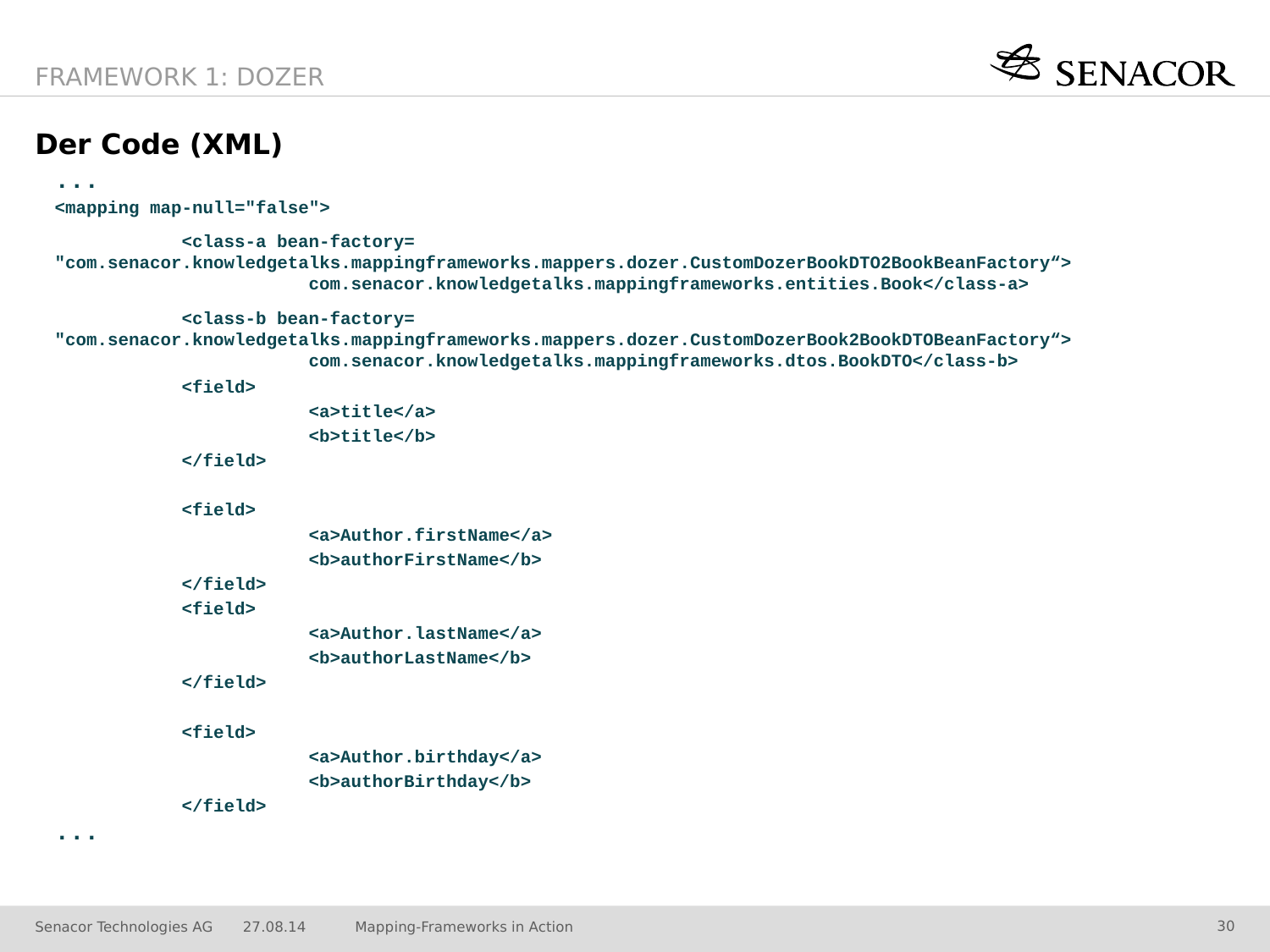

Framework 1: Dozer
# Der Code (XML)
...
<mapping map-null="false">
	<class-a bean-factory= 		"com.senacor.knowledgetalks.mappingframeworks.mappers.dozer.CustomDozerBookDTO2BookBeanFactory“> 			com.senacor.knowledgetalks.mappingframeworks.entities.Book</class-a>
	<class-b bean-factory=					 		"com.senacor.knowledgetalks.mappingframeworks.mappers.dozer.CustomDozerBook2BookDTOBeanFactory“> 			com.senacor.knowledgetalks.mappingframeworks.dtos.BookDTO</class-b>
	<field>
		<a>title</a>
		<b>title</b>
	</field>

	<field>
		<a>Author.firstName</a>
		<b>authorFirstName</b>
	</field>
	<field>
		<a>Author.lastName</a>
		<b>authorLastName</b>
	</field>

	<field>
		<a>Author.birthday</a>
		<b>authorBirthday</b>
	</field>
...
27.08.14
Mapping-Frameworks in Action
30